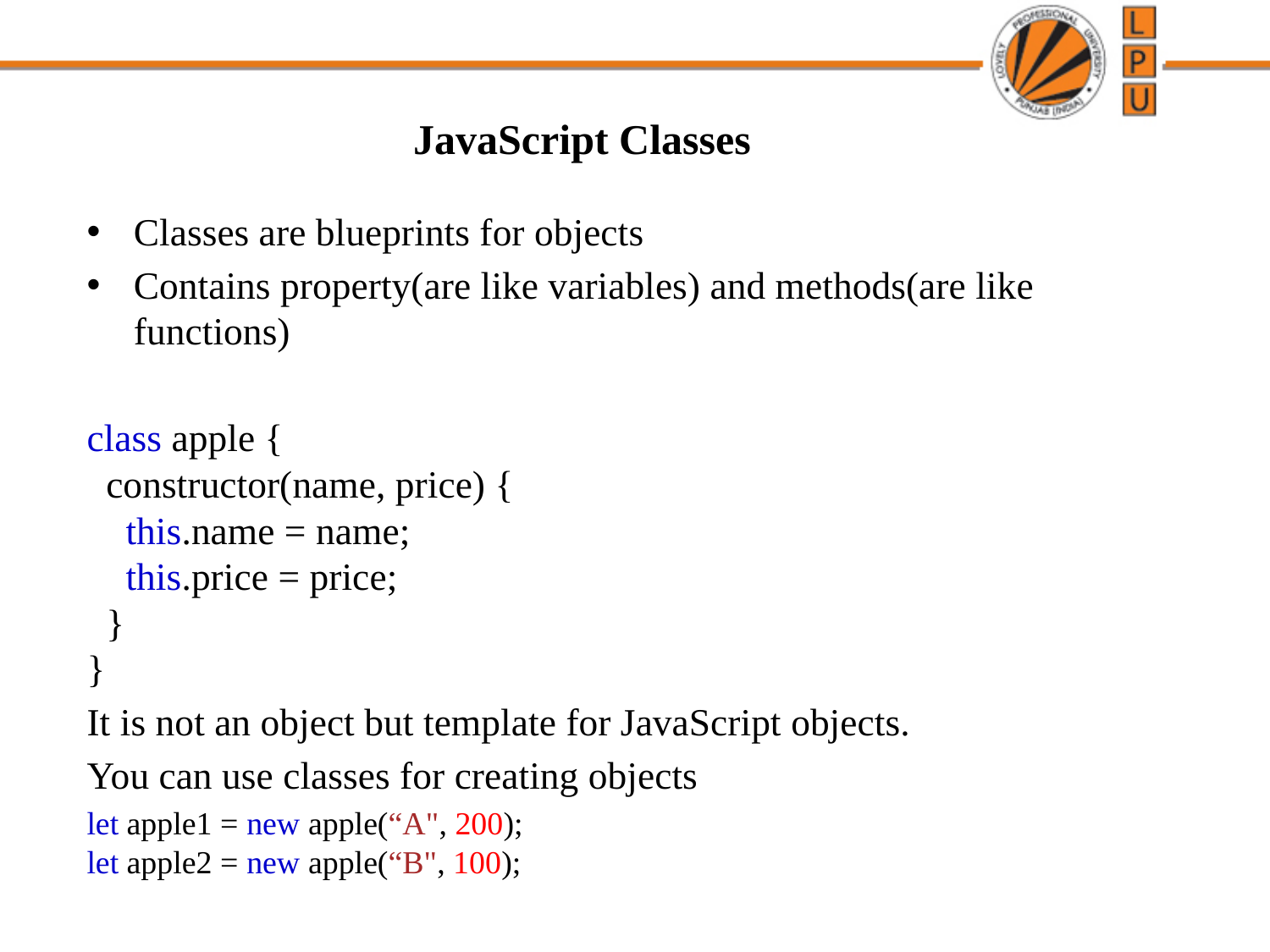

# JavaScript Classes
Classes are blueprints for objects
Contains property(are like variables) and methods(are like functions)

class apple {
  constructor(name, price) {
    this.name = name;
    this.price = price;
  }
}
It is not an object but template for JavaScript objects.
You can use classes for creating objects
let apple1 = new apple(“A", 200);
let apple2 = new apple(“B", 100);